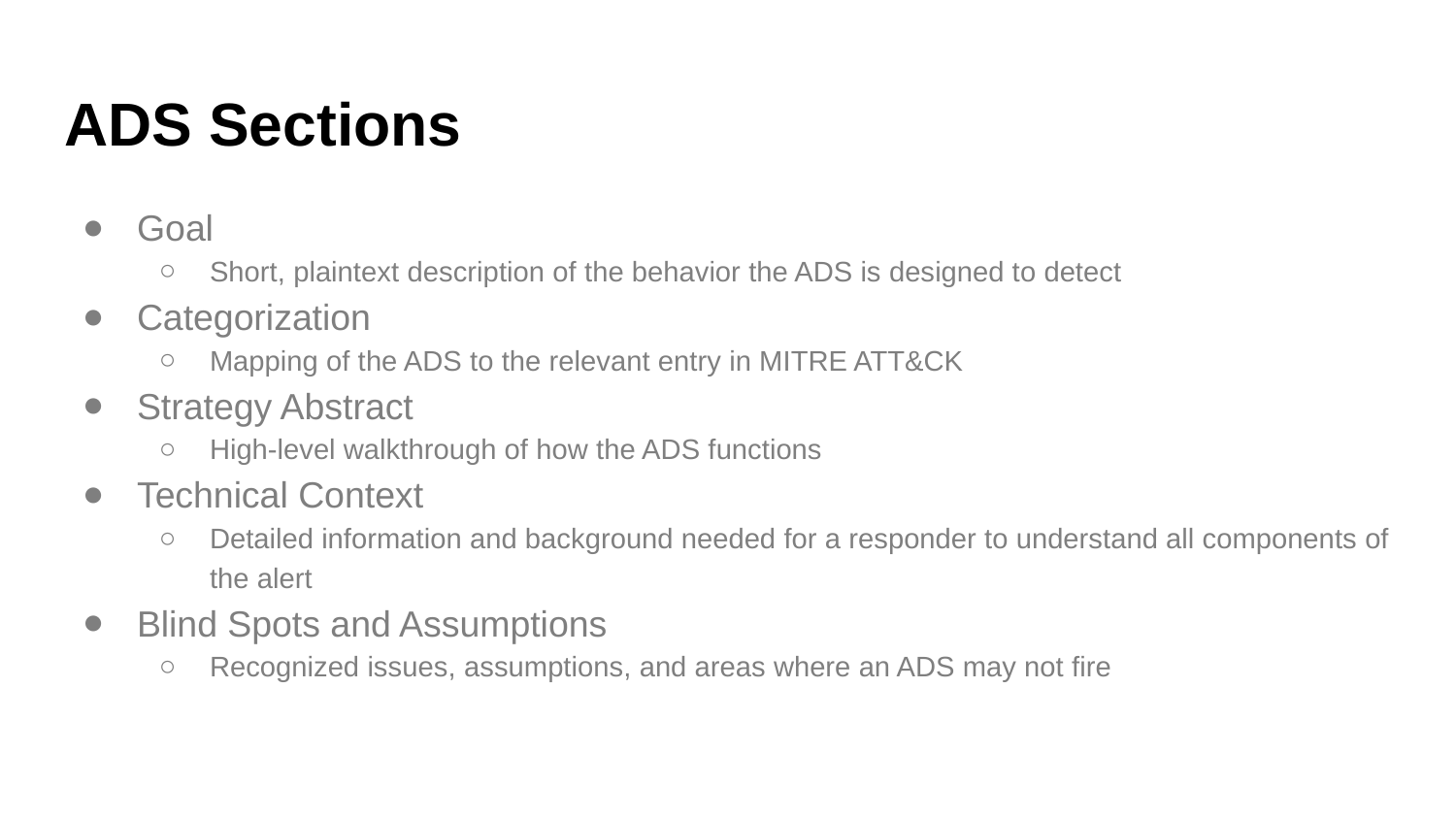

# ADS Sections
Goal
Short, plaintext description of the behavior the ADS is designed to detect
Categorization
Mapping of the ADS to the relevant entry in MITRE ATT&CK
Strategy Abstract
High-level walkthrough of how the ADS functions
Technical Context
Detailed information and background needed for a responder to understand all components of the alert
Blind Spots and Assumptions
Recognized issues, assumptions, and areas where an ADS may not fire